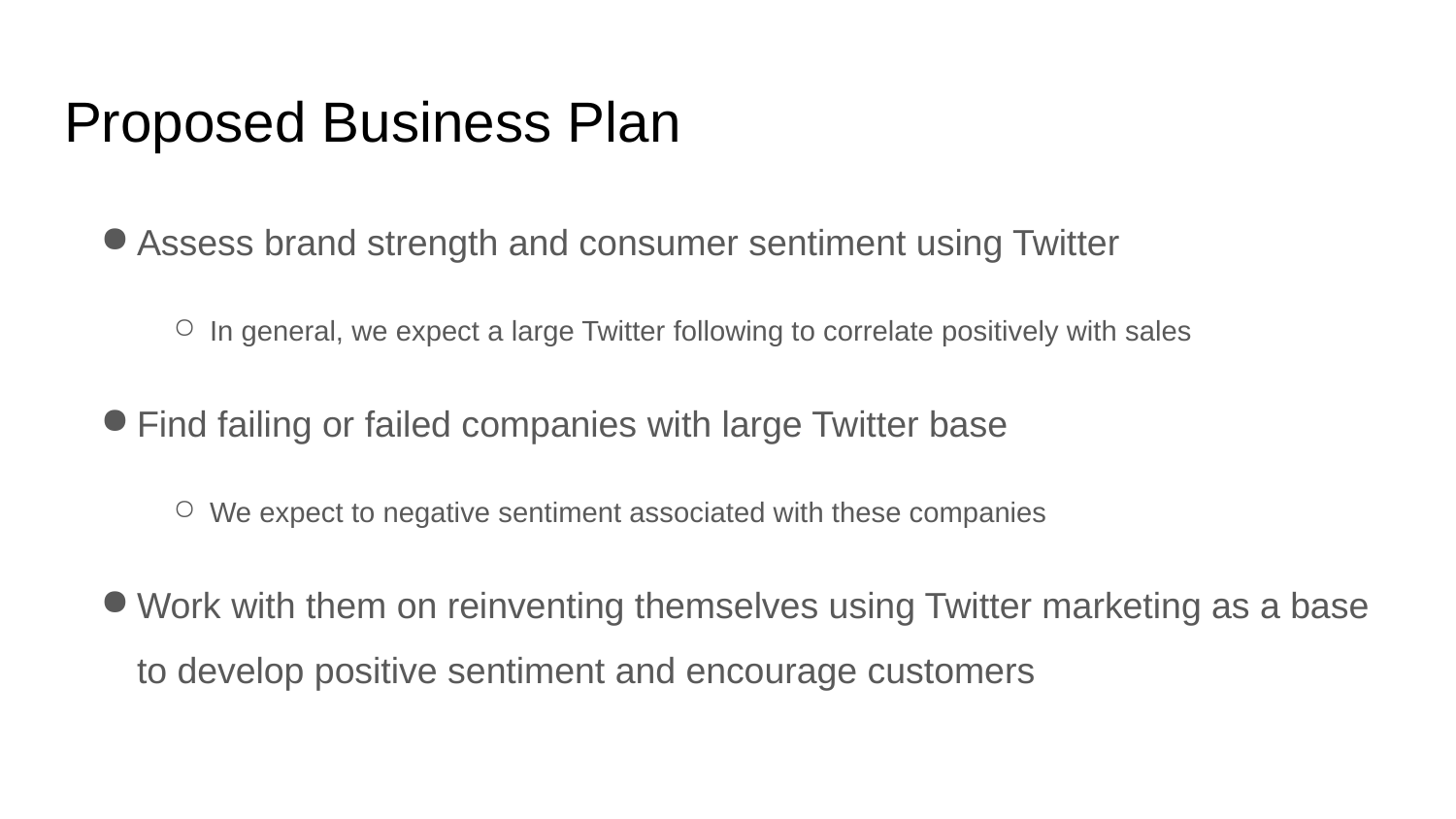

# Proposed Business Plan
Assess brand strength and consumer sentiment using Twitter
In general, we expect a large Twitter following to correlate positively with sales
Find failing or failed companies with large Twitter base
We expect to negative sentiment associated with these companies
Work with them on reinventing themselves using Twitter marketing as a base to develop positive sentiment and encourage customers